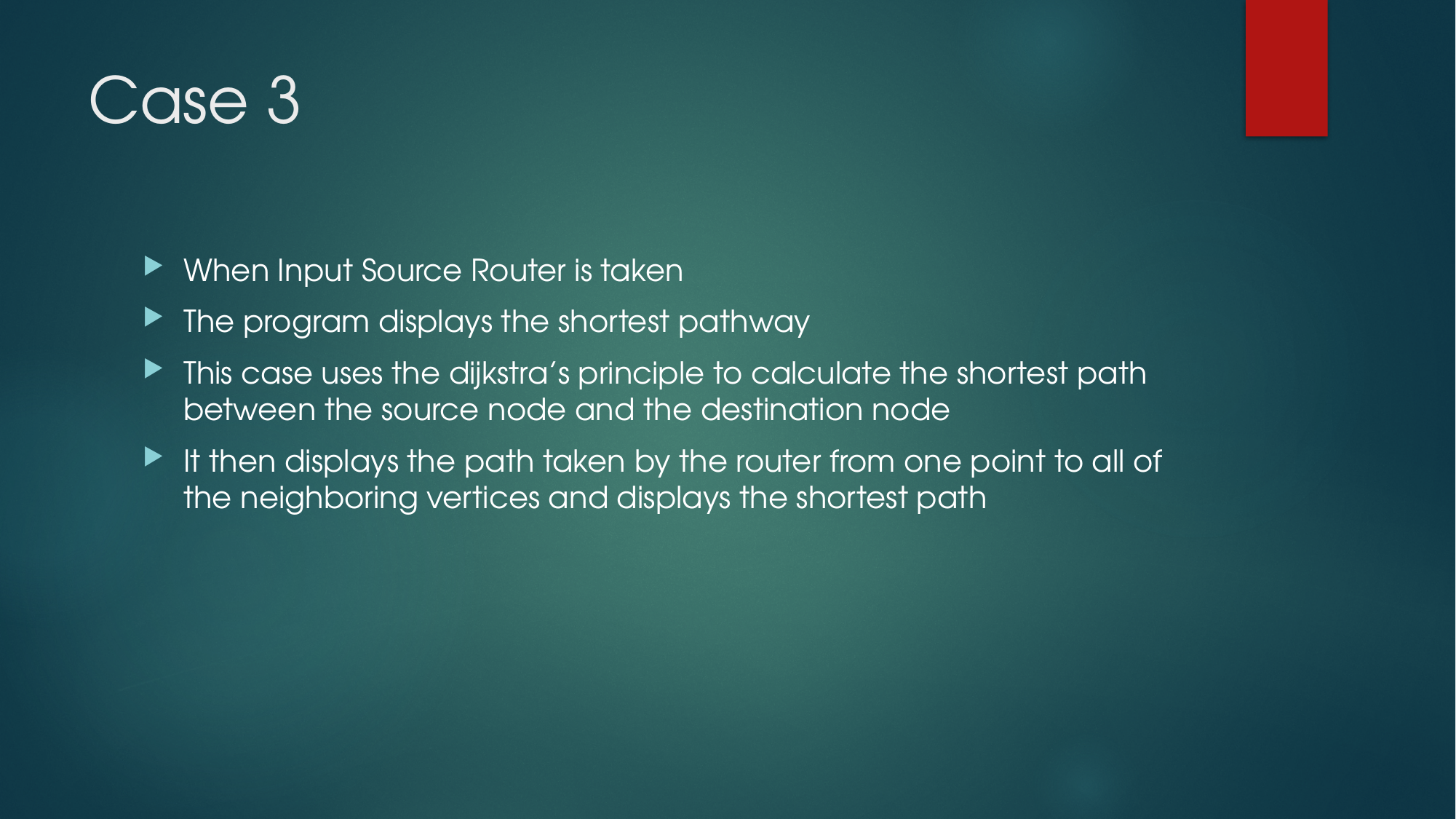

# Case 3
When Input Source Router is taken
The program displays the shortest pathway
This case uses the dijkstra’s principle to calculate the shortest path between the source node and the destination node
It then displays the path taken by the router from one point to all of the neighboring vertices and displays the shortest path